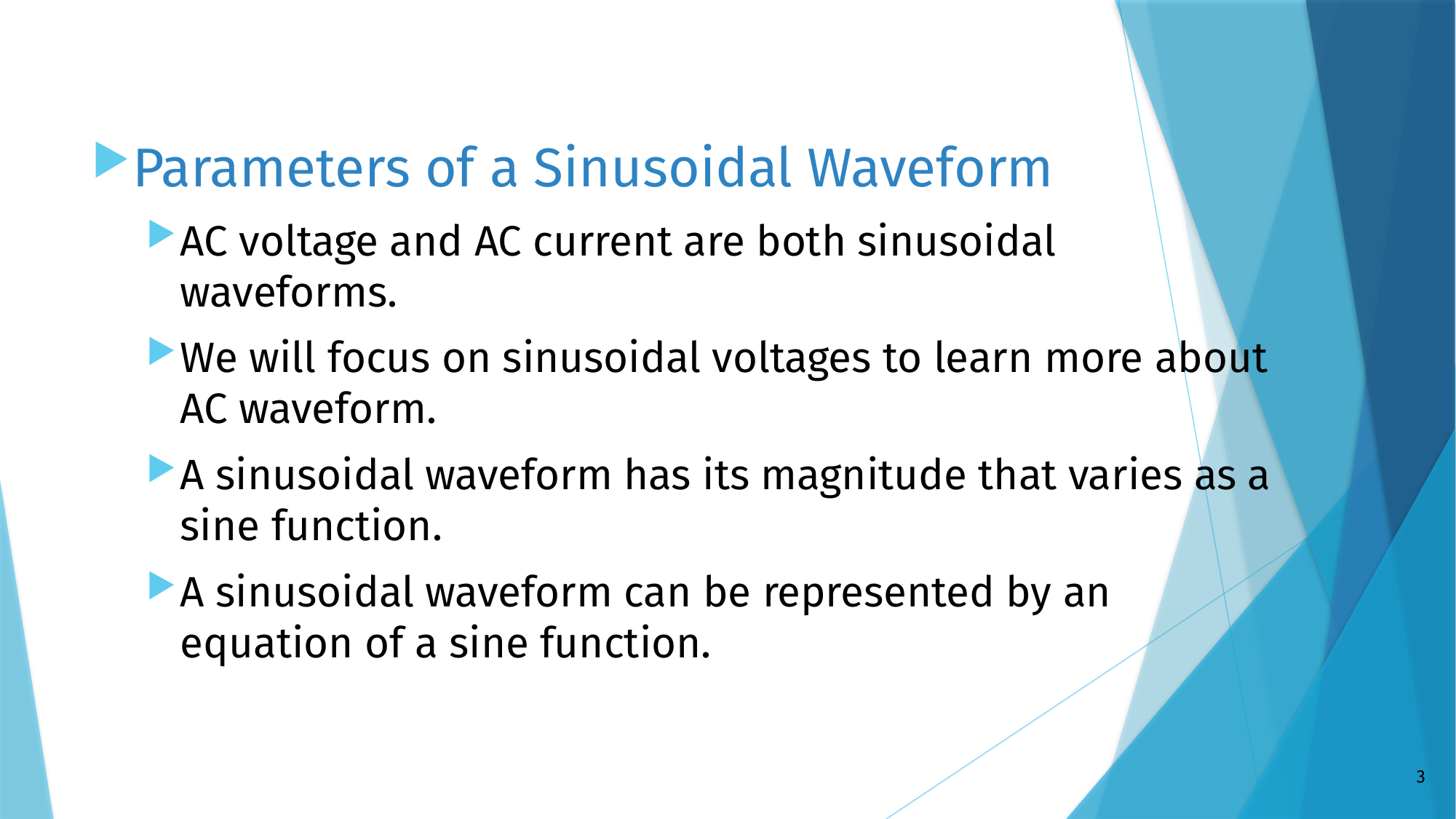

Parameters of a Sinusoidal Waveform
AC voltage and AC current are both sinusoidal waveforms.
We will focus on sinusoidal voltages to learn more about AC waveform.
A sinusoidal waveform has its magnitude that varies as a sine function.
A sinusoidal waveform can be represented by an equation of a sine function.
3